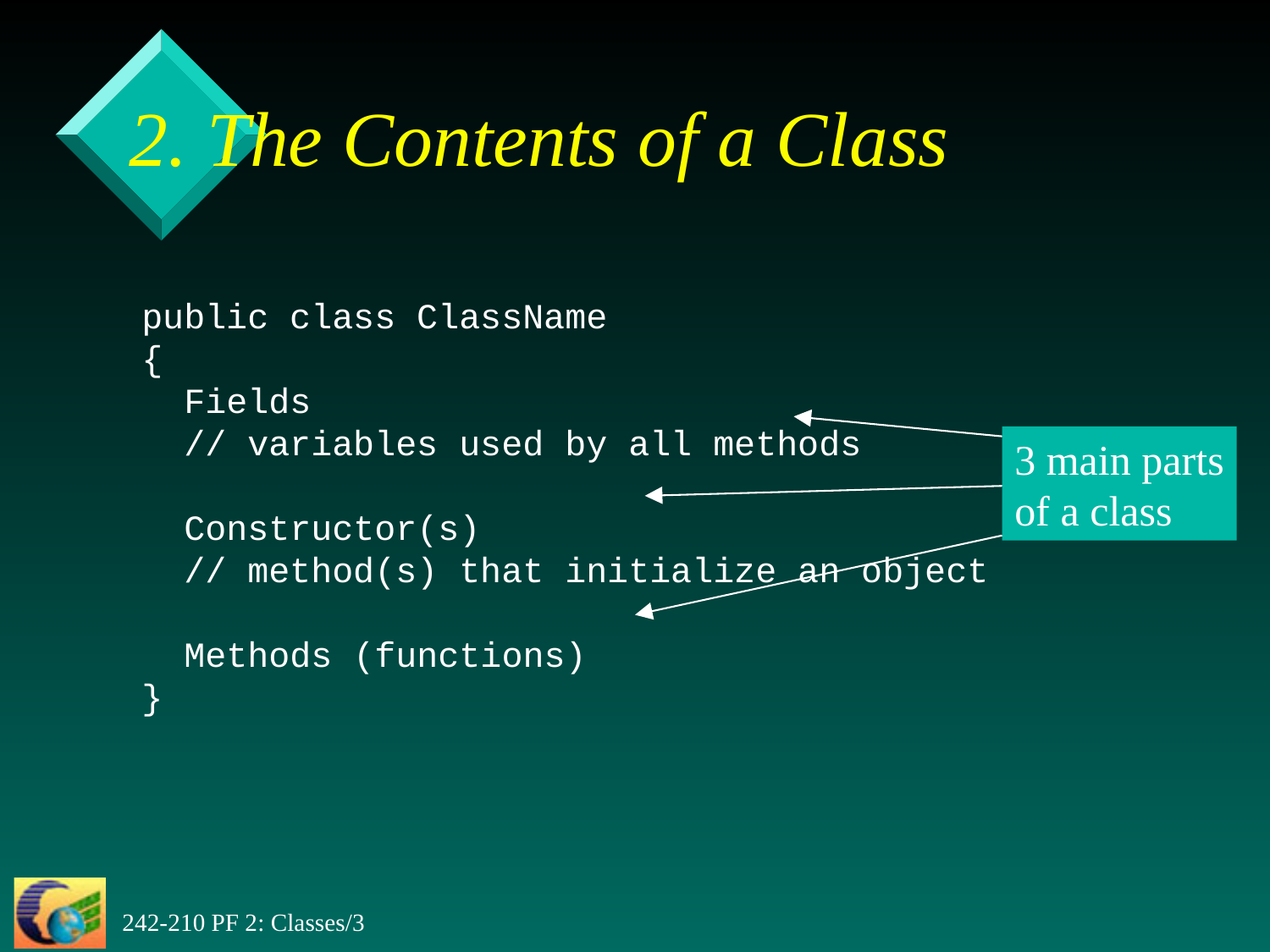

# 2. The Contents of a Class
public class ClassName
{
  Fields
  // variables used by all methods
  Constructor(s)
  // method(s) that initialize an object

  Methods (functions)
}
3 main parts
of a class